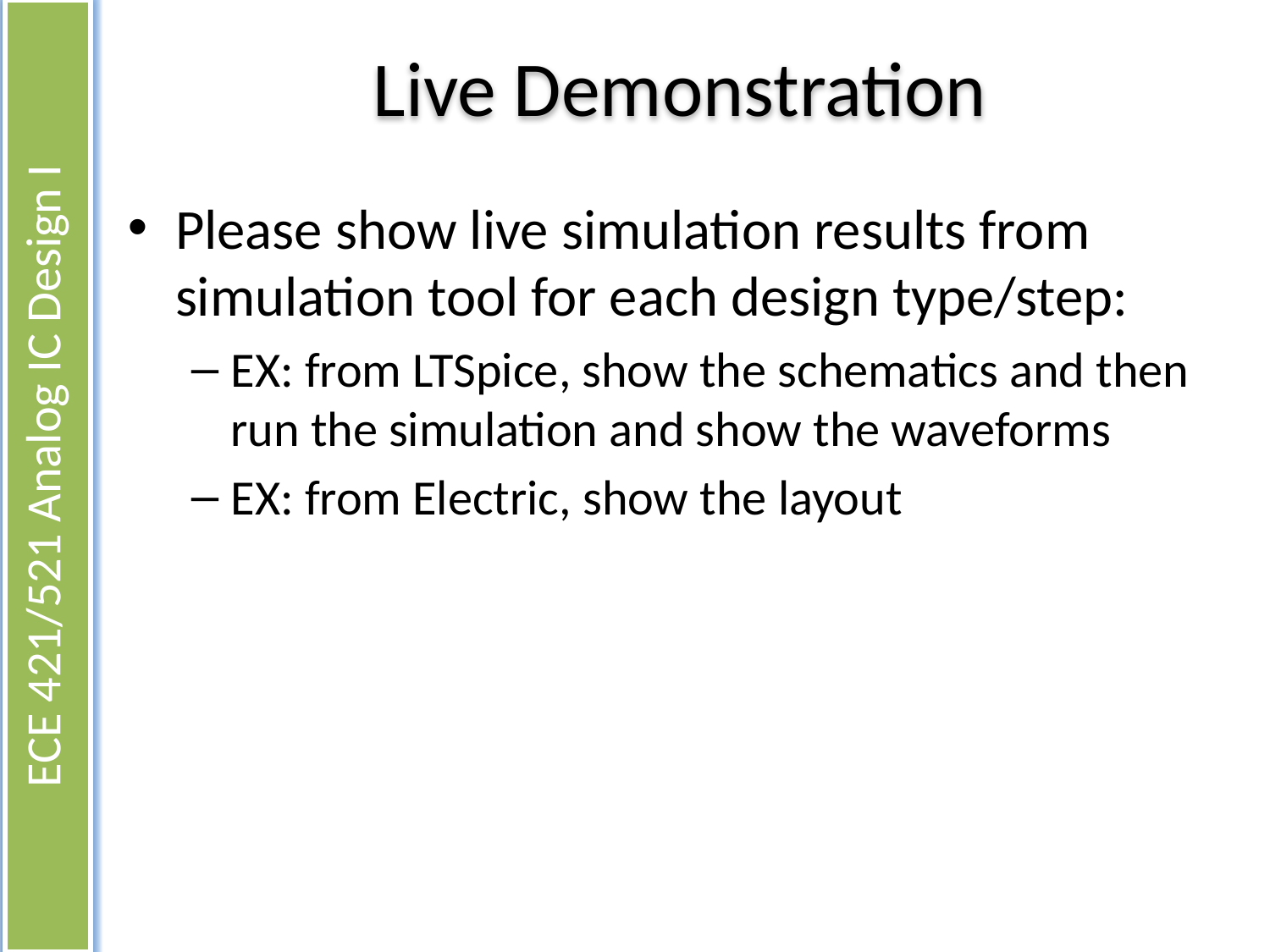

# Live Demonstration
Please show live simulation results from simulation tool for each design type/step:
EX: from LTSpice, show the schematics and then run the simulation and show the waveforms
EX: from Electric, show the layout